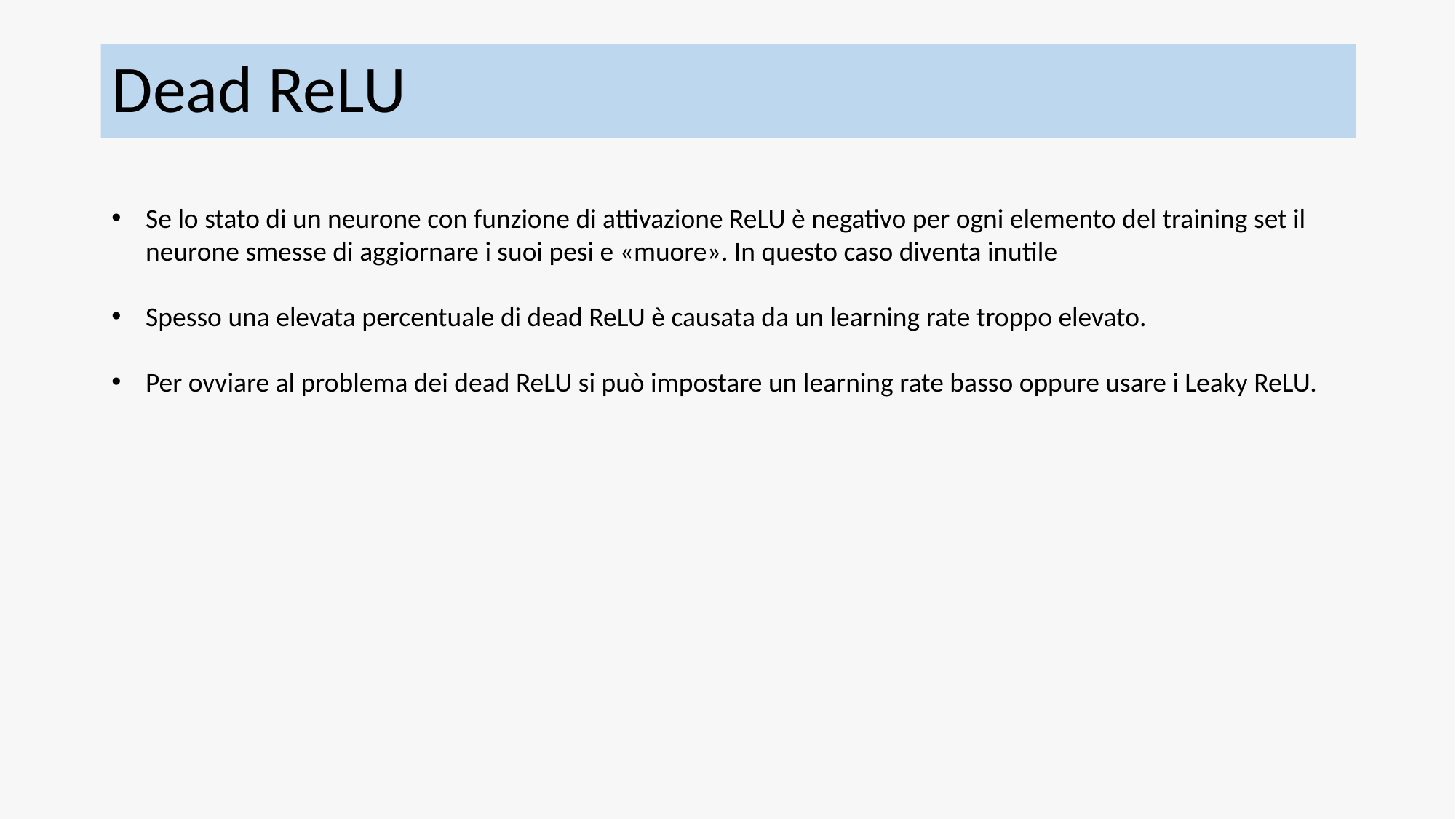

# Dead ReLU
Se lo stato di un neurone con funzione di attivazione ReLU è negativo per ogni elemento del training set il neurone smesse di aggiornare i suoi pesi e «muore». In questo caso diventa inutile

Spesso una elevata percentuale di dead ReLU è causata da un learning rate troppo elevato.

Per ovviare al problema dei dead ReLU si può impostare un learning rate basso oppure usare i Leaky ReLU.